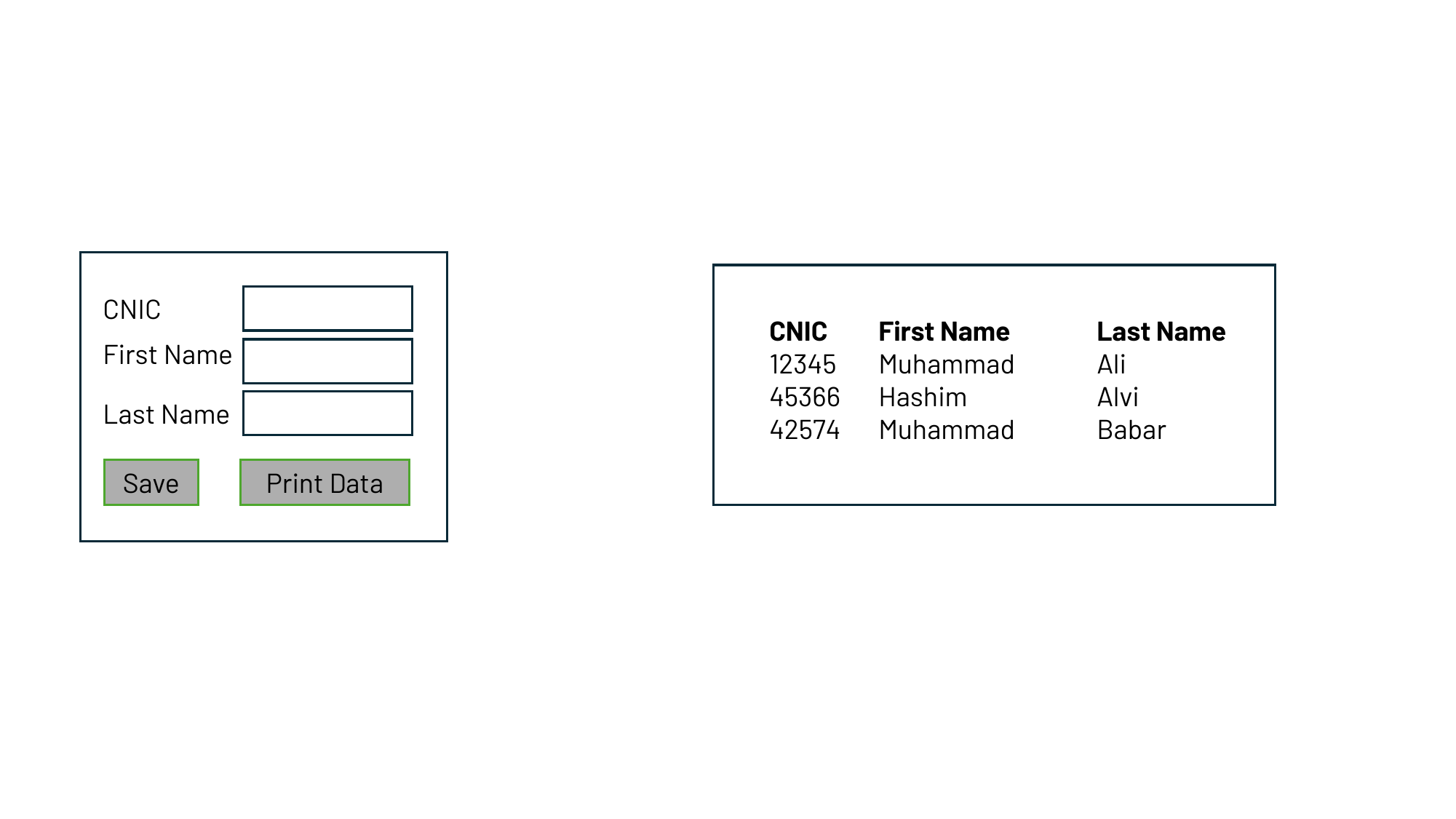

#

CNIC

CNIC	First Name 	Last Name
12345	Muhammad	Ali
45366	Hashim		Alvi
42574	Muhammad	Babar
First Name

Last Name

Save
Print Data